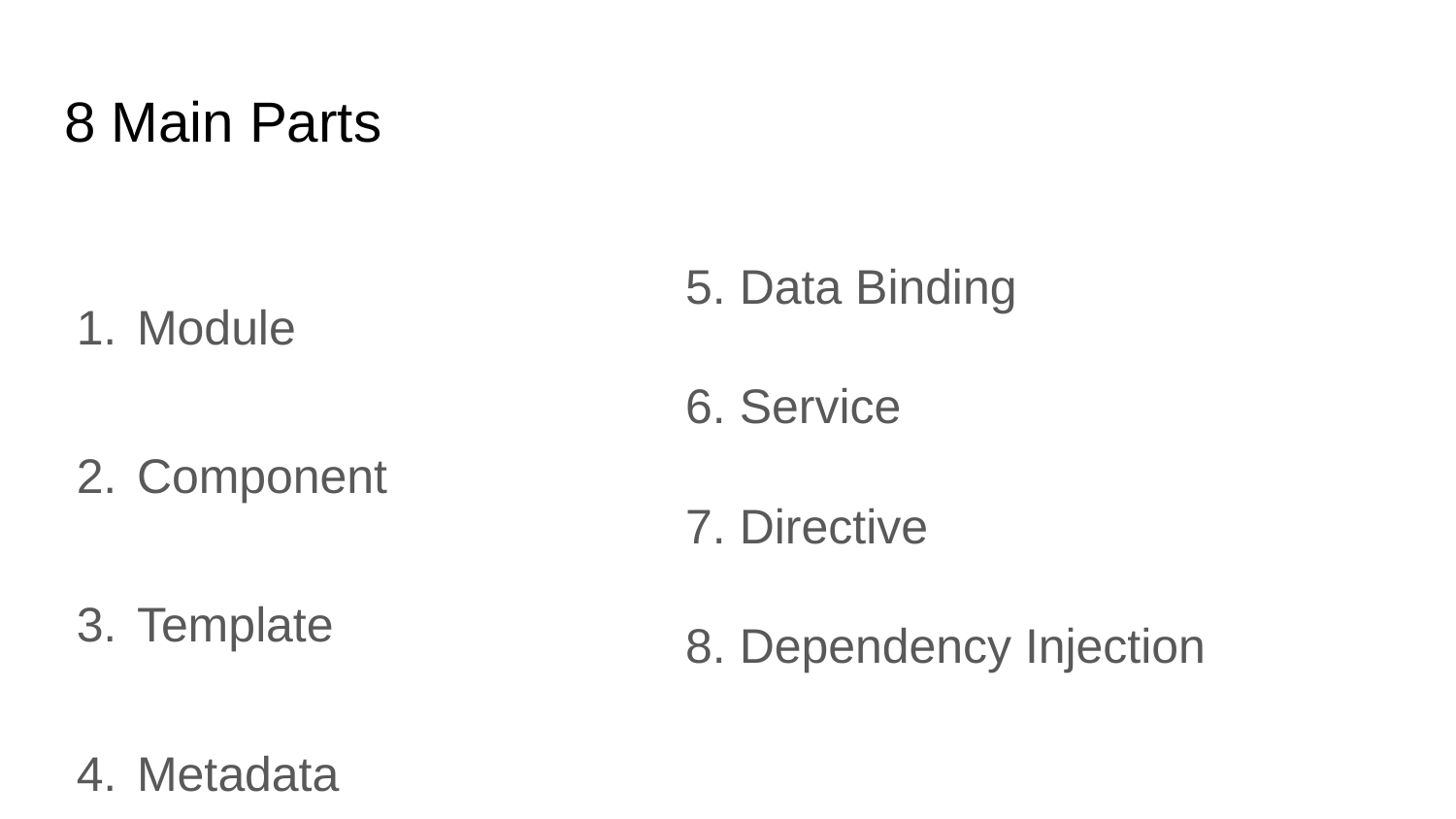

# 8 Main Parts
5. Data Binding
6. Service
7. Directive
8. Dependency Injection
Module
Component
Template
Metadata